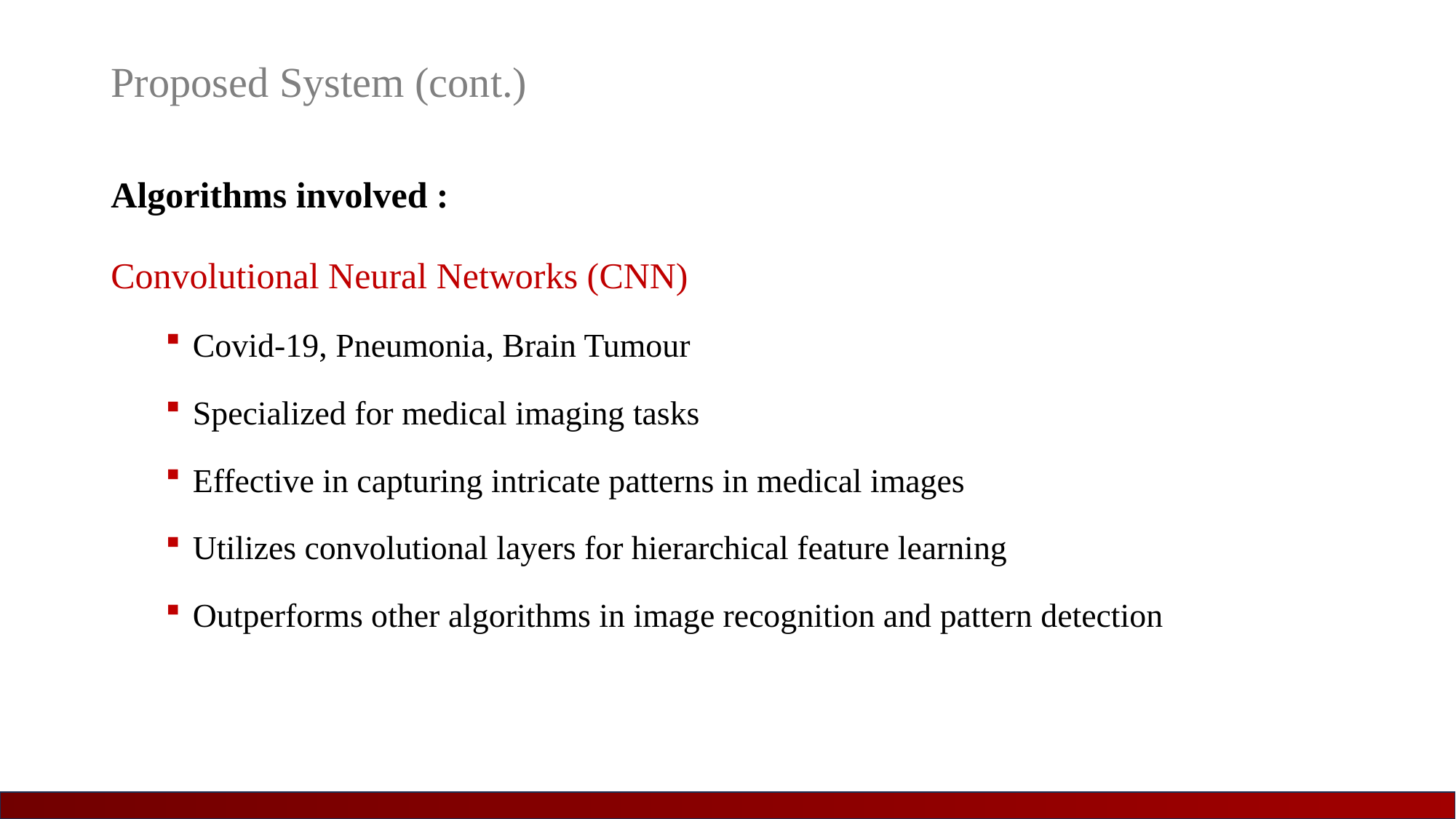

# Proposed System (cont.)
Algorithms involved :
Convolutional Neural Networks (CNN)
Covid-19, Pneumonia, Brain Tumour
Specialized for medical imaging tasks
Effective in capturing intricate patterns in medical images
Utilizes convolutional layers for hierarchical feature learning
Outperforms other algorithms in image recognition and pattern detection